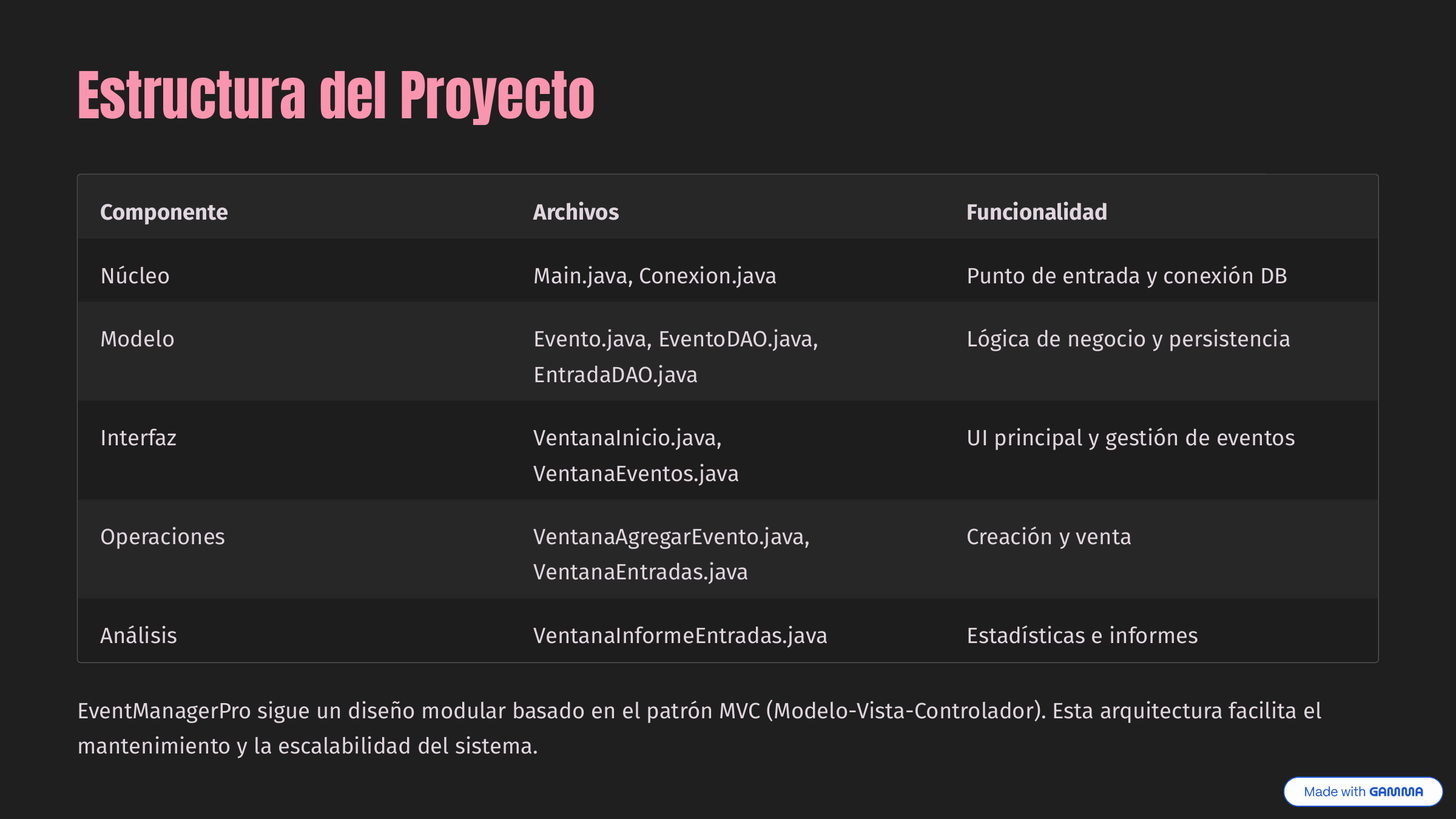

Estructura del Proyecto

Componente
Archivos
Funcionalidad

Núcleo
Main.java, Conexion.java
Punto de entrada y conexión DB

Modelo
Evento.java, EventoDAO.java, EntradaDAO.java
Lógica de negocio y persistencia

Interfaz
VentanaInicio.java, VentanaEventos.java
UI principal y gestión de eventos

Operaciones
VentanaAgregarEvento.java, VentanaEntradas.java
Creación y venta

Análisis
VentanaInformeEntradas.java
Estadísticas e informes
EventManagerPro sigue un diseño modular basado en el patrón MVC (Modelo-Vista-Controlador). Esta arquitectura facilita el mantenimiento y la escalabilidad del sistema.